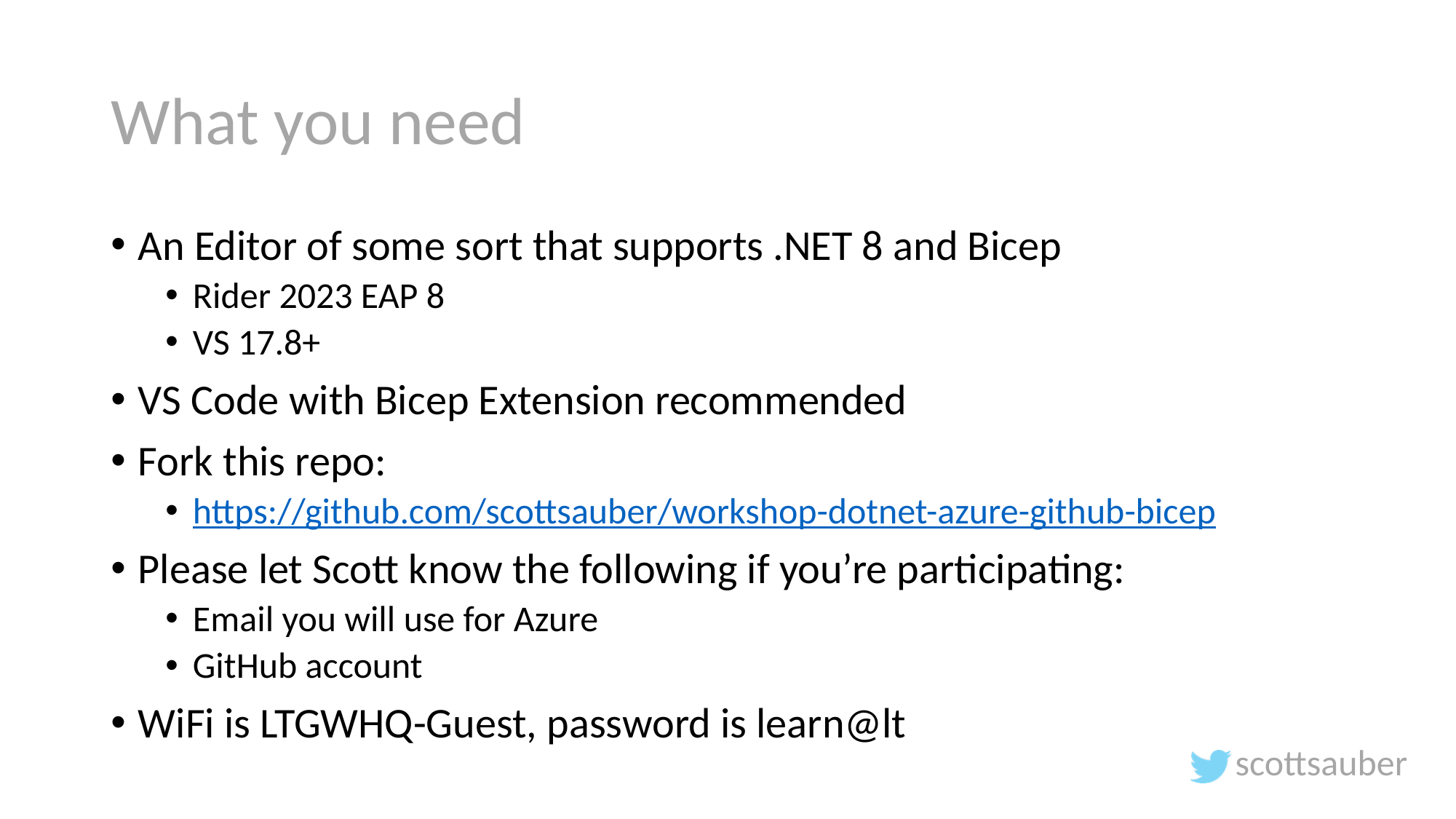

# What you need
An Editor of some sort that supports .NET 8 and Bicep
Rider 2023 EAP 8
VS 17.8+
VS Code with Bicep Extension recommended
Fork this repo:
https://github.com/scottsauber/workshop-dotnet-azure-github-bicep
Please let Scott know the following if you’re participating:
Email you will use for Azure
GitHub account
WiFi is LTGWHQ-Guest, password is learn@lt
scottsauber